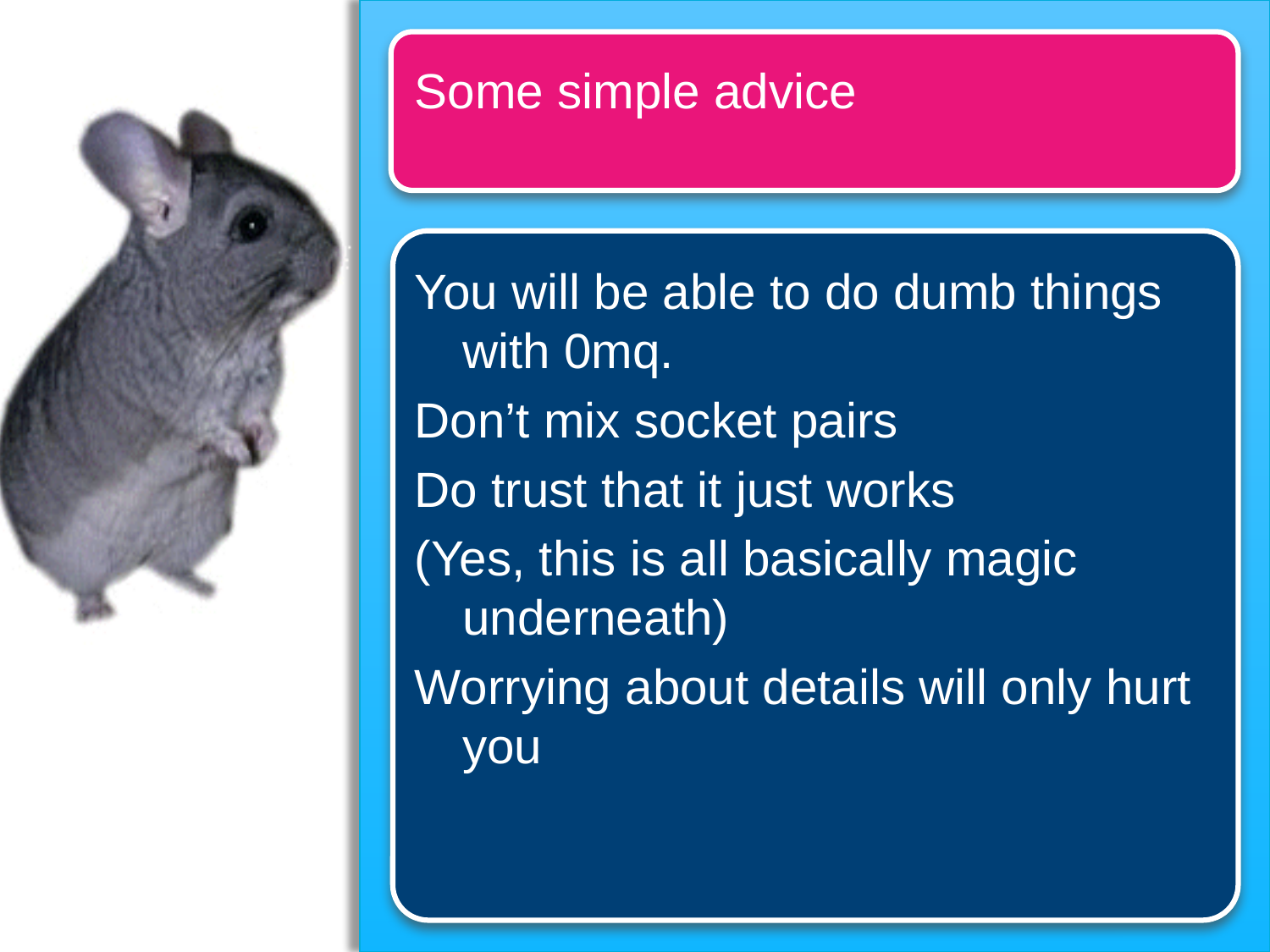

Some simple advice
You will be able to do dumb things with 0mq.
Don’t mix socket pairs
Do trust that it just works
(Yes, this is all basically magic underneath)
Worrying about details will only hurt you